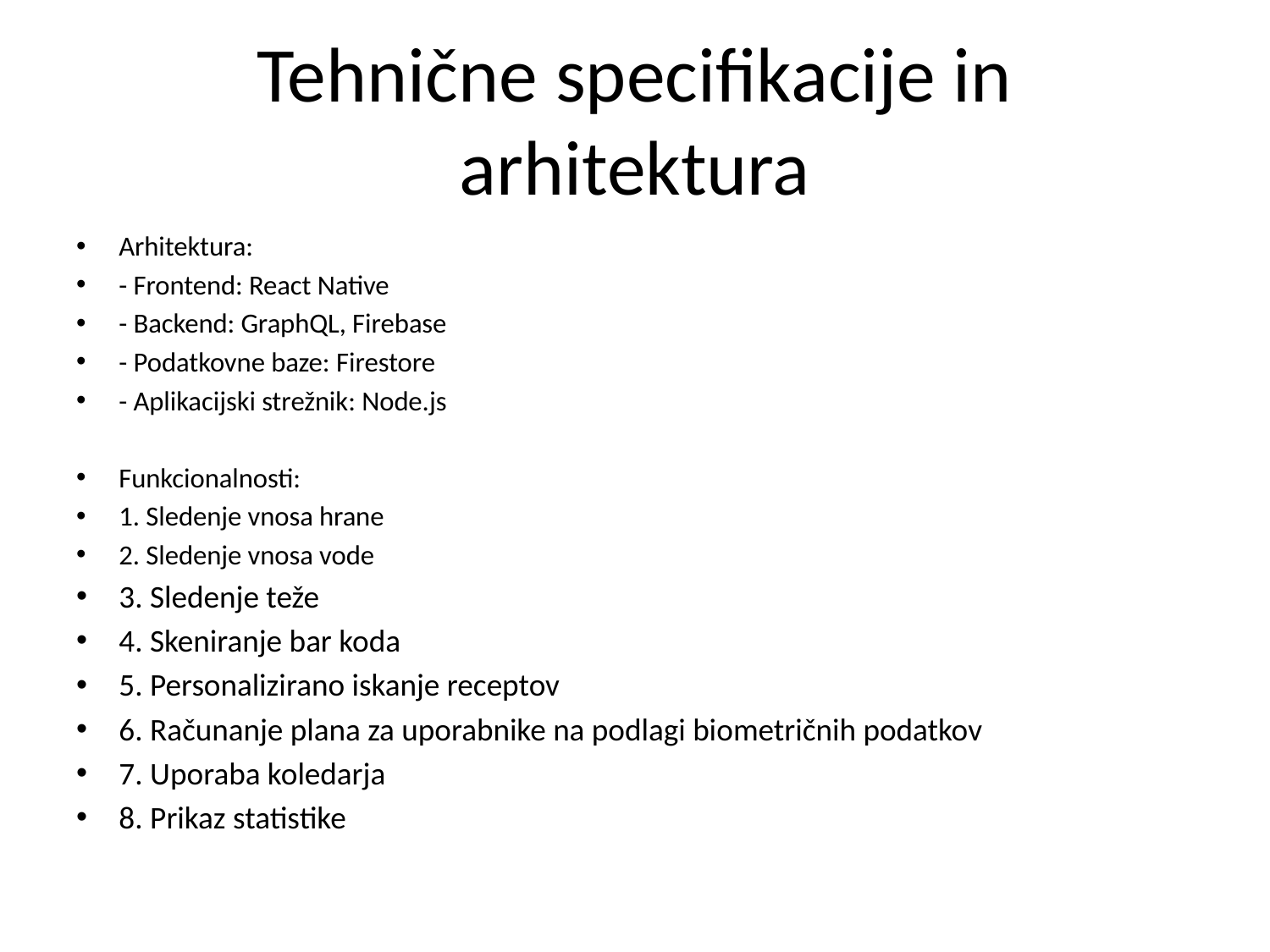

# Tehnične specifikacije in arhitektura
Arhitektura:
- Frontend: React Native
- Backend: GraphQL, Firebase
- Podatkovne baze: Firestore
- Aplikacijski strežnik: Node.js

Funkcionalnosti:
1. Sledenje vnosa hrane
2. Sledenje vnosa vode
3. Sledenje teže
4. Skeniranje bar koda
5. Personalizirano iskanje receptov
6. Računanje plana za uporabnike na podlagi biometričnih podatkov
7. Uporaba koledarja
8. Prikaz statistike